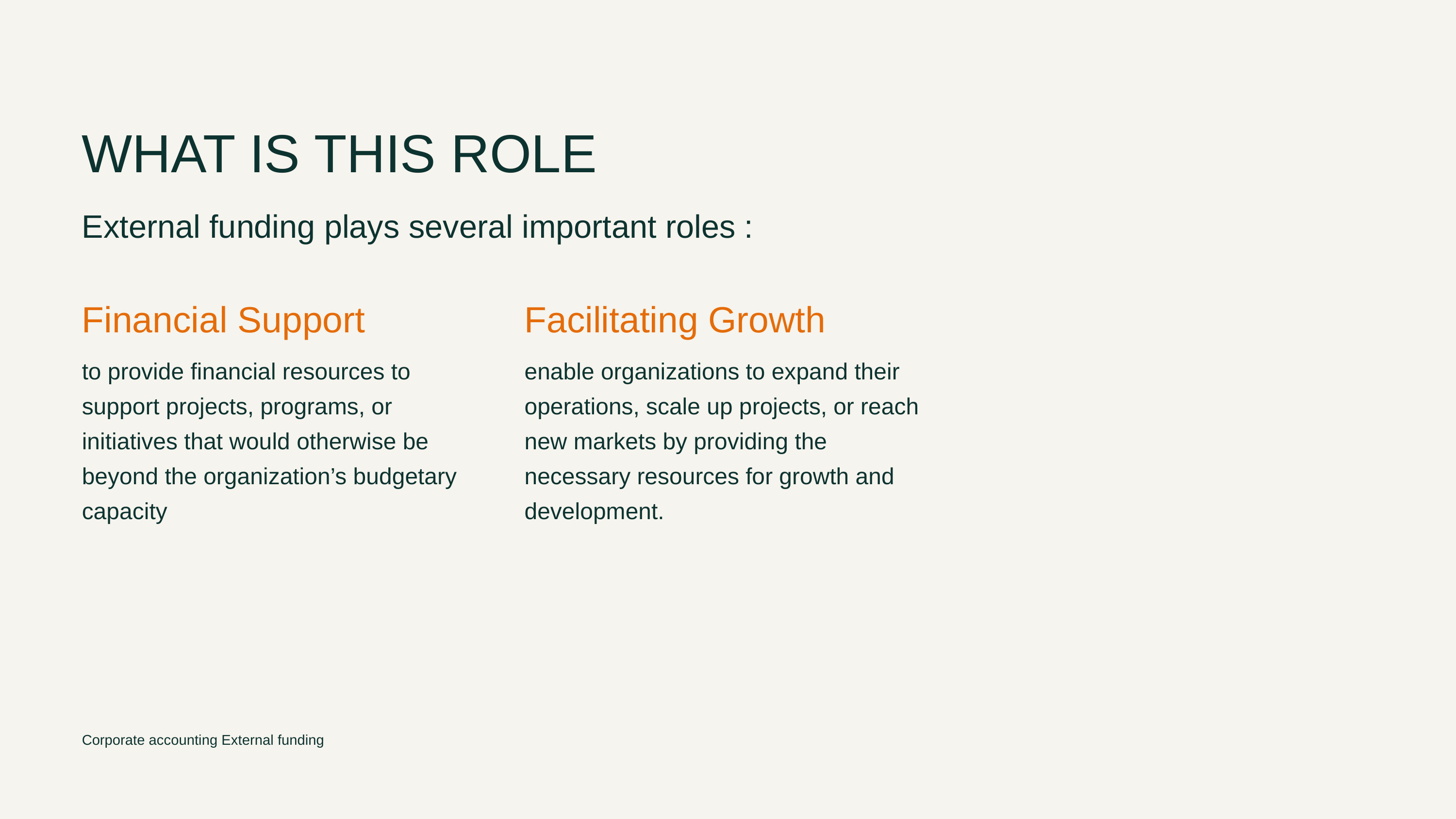

WHAT IS THIS ROLE
External funding plays several important roles :
Financial Support
Facilitating Growth
to provide financial resources to support projects, programs, or initiatives that would otherwise be beyond the organization’s budgetary capacity
enable organizations to expand their operations, scale up projects, or reach new markets by providing the necessary resources for growth and development.
Corporate accounting External funding